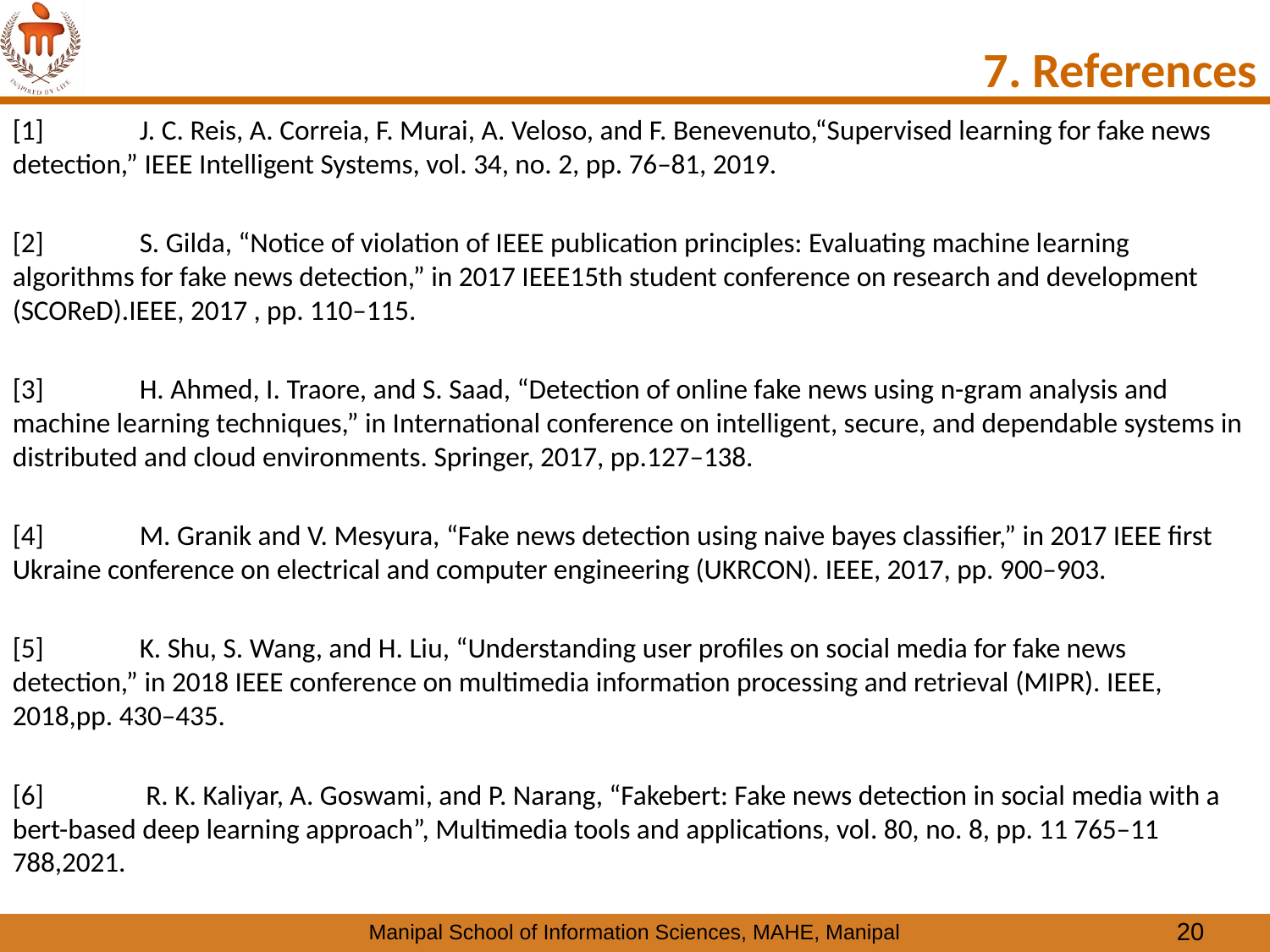

# 7. References
[1] 	J. C. Reis, A. Correia, F. Murai, A. Veloso, and F. Benevenuto,“Supervised learning for fake news detection,” IEEE Intelligent Systems, vol. 34, no. 2, pp. 76–81, 2019.

[2] 	S. Gilda, “Notice of violation of IEEE publication principles: Evaluating machine learning algorithms for fake news detection,” in 2017 IEEE15th student conference on research and development (SCOReD).IEEE, 2017 , pp. 110–115.

[3]	H. Ahmed, I. Traore, and S. Saad, “Detection of online fake news using n-gram analysis and machine learning techniques,” in International conference on intelligent, secure, and dependable systems in distributed and cloud environments. Springer, 2017, pp.127–138.

[4]	M. Granik and V. Mesyura, “Fake news detection using naive bayes classifier,” in 2017 IEEE first Ukraine conference on electrical and computer engineering (UKRCON). IEEE, 2017, pp. 900–903.

[5]	K. Shu, S. Wang, and H. Liu, “Understanding user profiles on social media for fake news detection,” in 2018 IEEE conference on multimedia information processing and retrieval (MIPR). IEEE, 2018,pp. 430–435.

[6]	 R. K. Kaliyar, A. Goswami, and P. Narang, “Fakebert: Fake news detection in social media with a bert-based deep learning approach”, Multimedia tools and applications, vol. 80, no. 8, pp. 11 765–11 788,2021.

20